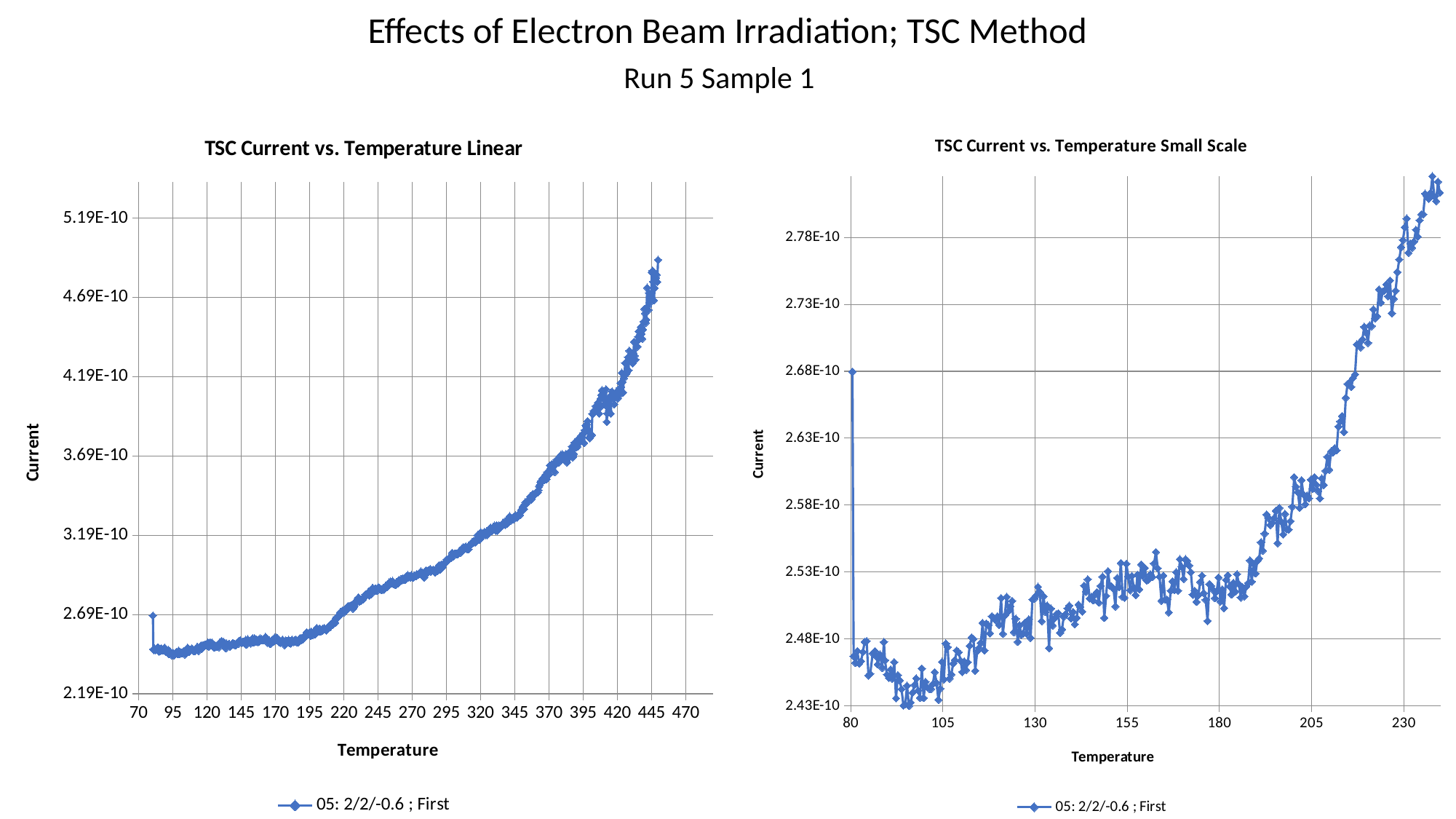

# Effects of Electron Beam Irradiation; TSC Method
Run 5 Sample 1

### Chart: TSC Current vs. Temperature Linear

| Category |  |
|---|---|

### Chart: TSC Current vs. Temperature Small Scale

| Category |  |
|---|---|